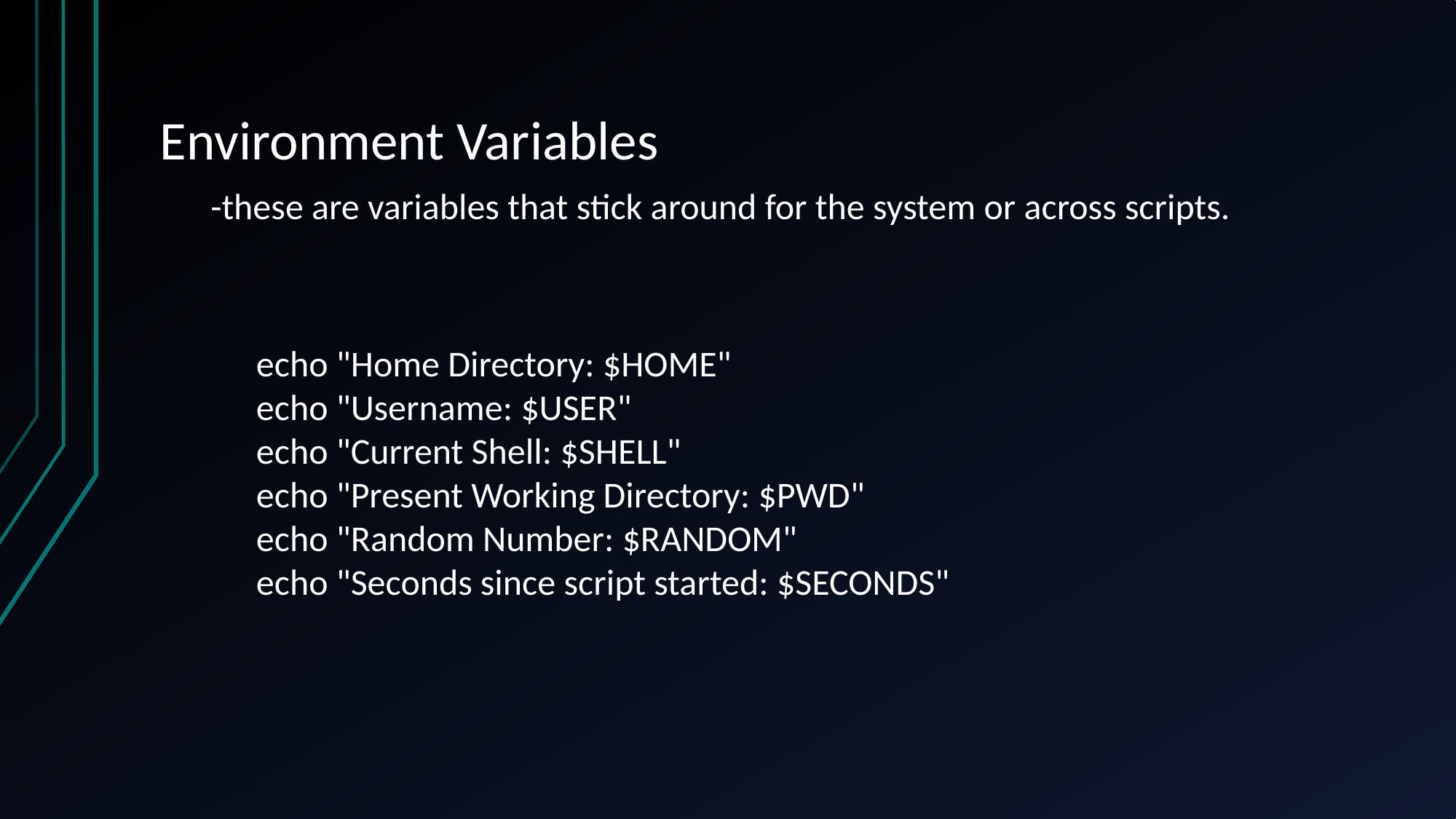

# Environment Variables
-these are variables that stick around for the system or across scripts.

echo "Home Directory: $HOME"
echo "Username: $USER"
echo "Current Shell: $SHELL"
echo "Present Working Directory: $PWD"
echo "Random Number: $RANDOM"
echo "Seconds since script started: $SECONDS"